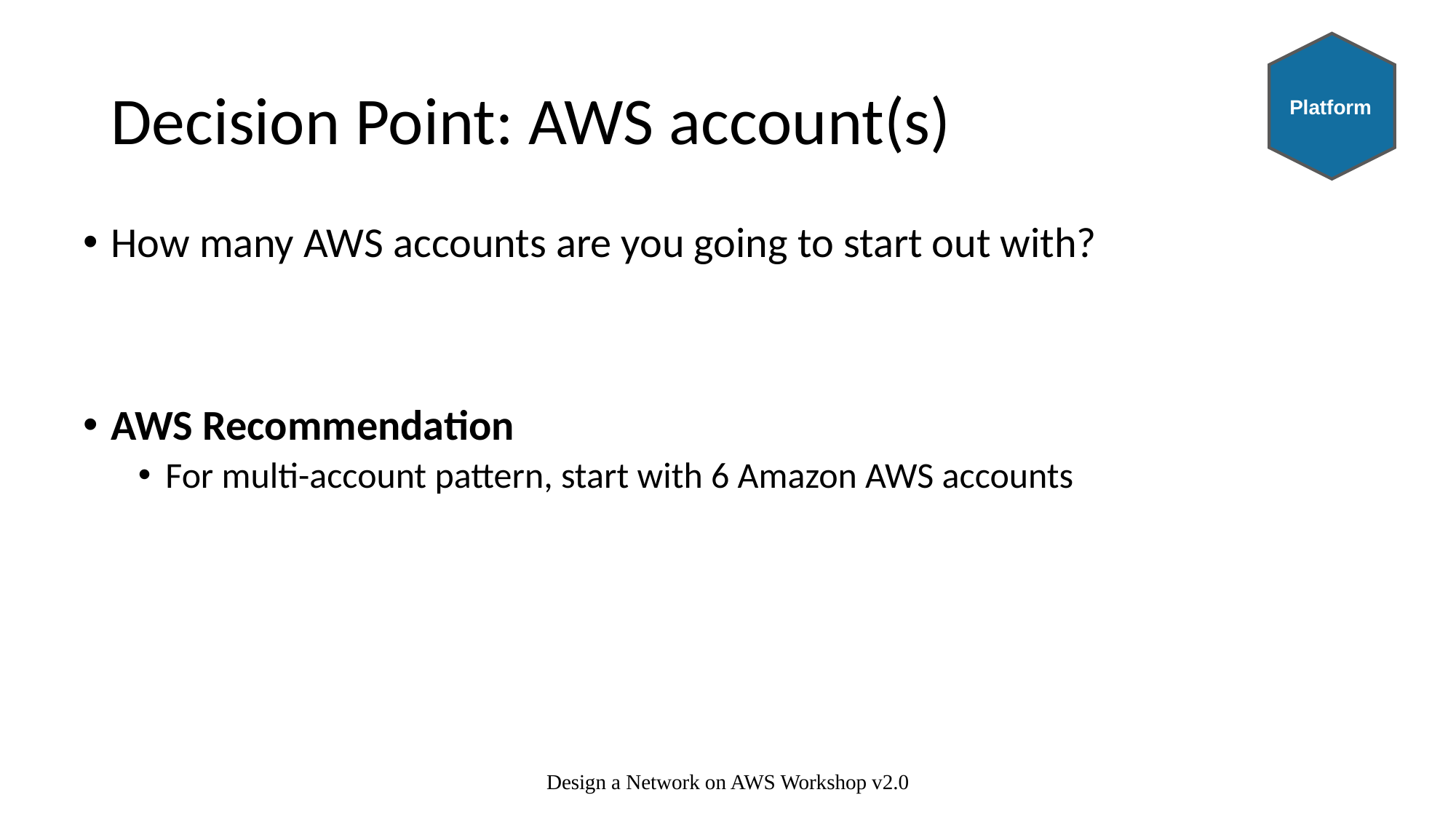

Platform
# Decision Point: AWS account(s)

How many AWS accounts are you going to start out with?

AWS Recommendation
For multi-account pattern, start with 6 Amazon AWS accounts

Design a Network on AWS Workshop v2.0